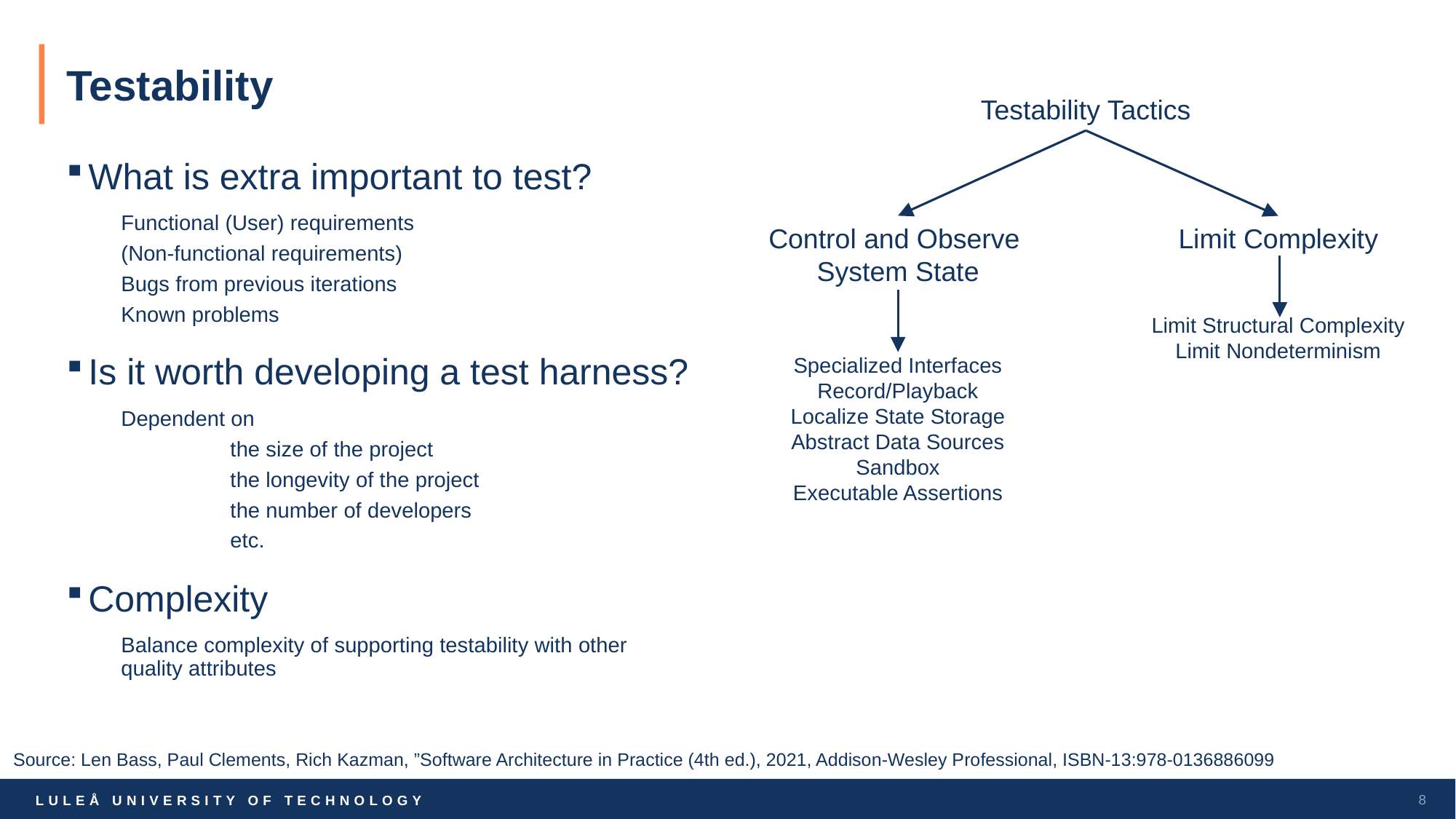

# Testability
Testability Tactics
Control and Observe
System State

Specialized Interfaces
Record/Playback
Localize State Storage
Abstract Data Sources
Sandbox
Executable Assertions
Limit Complexity

Limit Structural Complexity
Limit Nondeterminism
What is extra important to test?
Functional (User) requirements
(Non-functional requirements)
Bugs from previous iterations
Known problems
Is it worth developing a test harness?
Dependent on
	the size of the project
	the longevity of the project
	the number of developers
	etc.
Complexity
Balance complexity of supporting testability with other quality attributes
Source: Len Bass, Paul Clements, Rich Kazman, ”Software Architecture in Practice (4th ed.), 2021, Addison-Wesley Professional, ISBN-13:978-0136886099
8